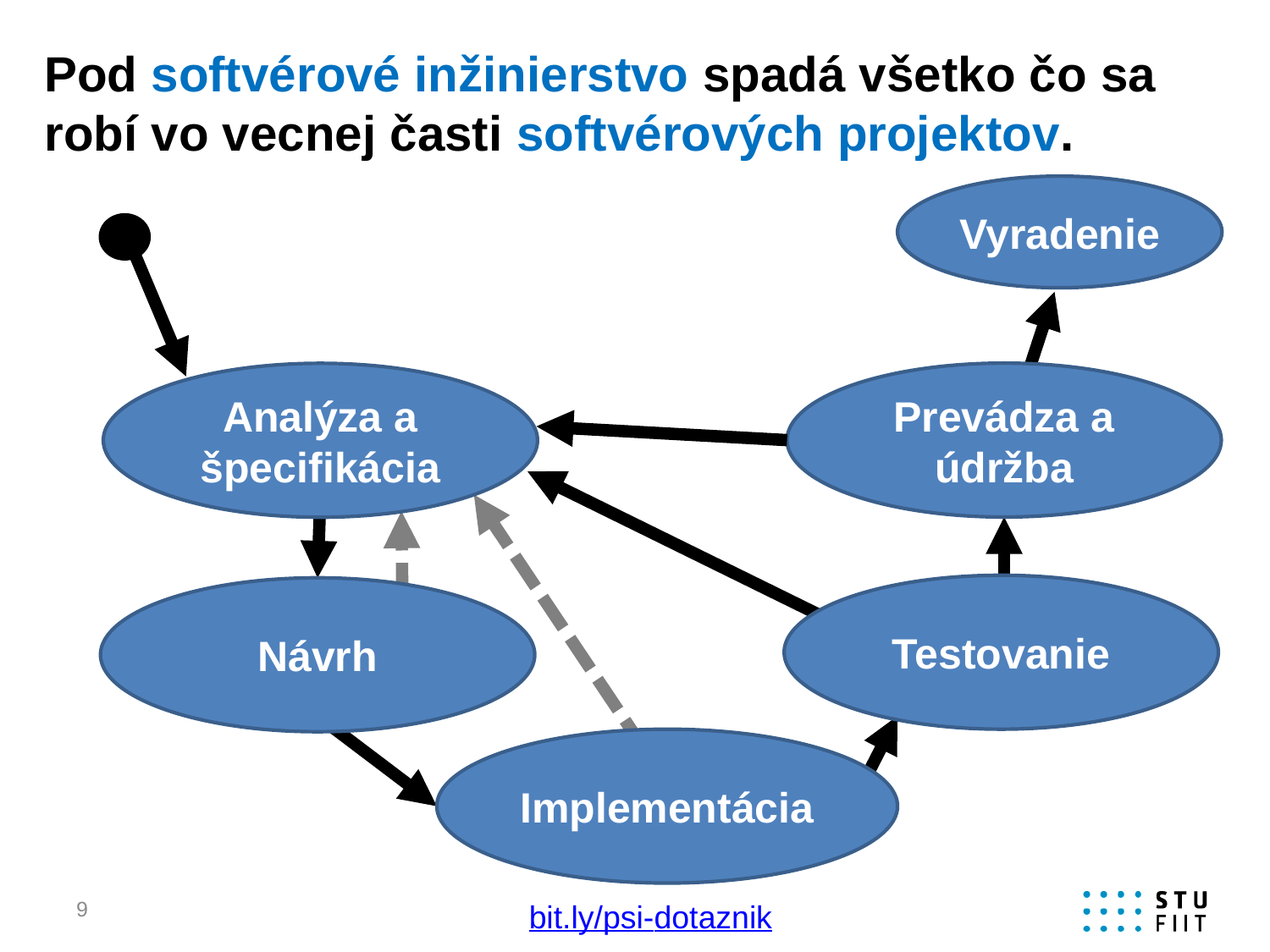

# Pod softvérové inžinierstvo spadá všetko čo sa robí vo vecnej časti softvérových projektov.
Vyradenie

Analýza a špecifikácia
Prevádza a údržba
Návrh
Testovanie
Implementácia
9